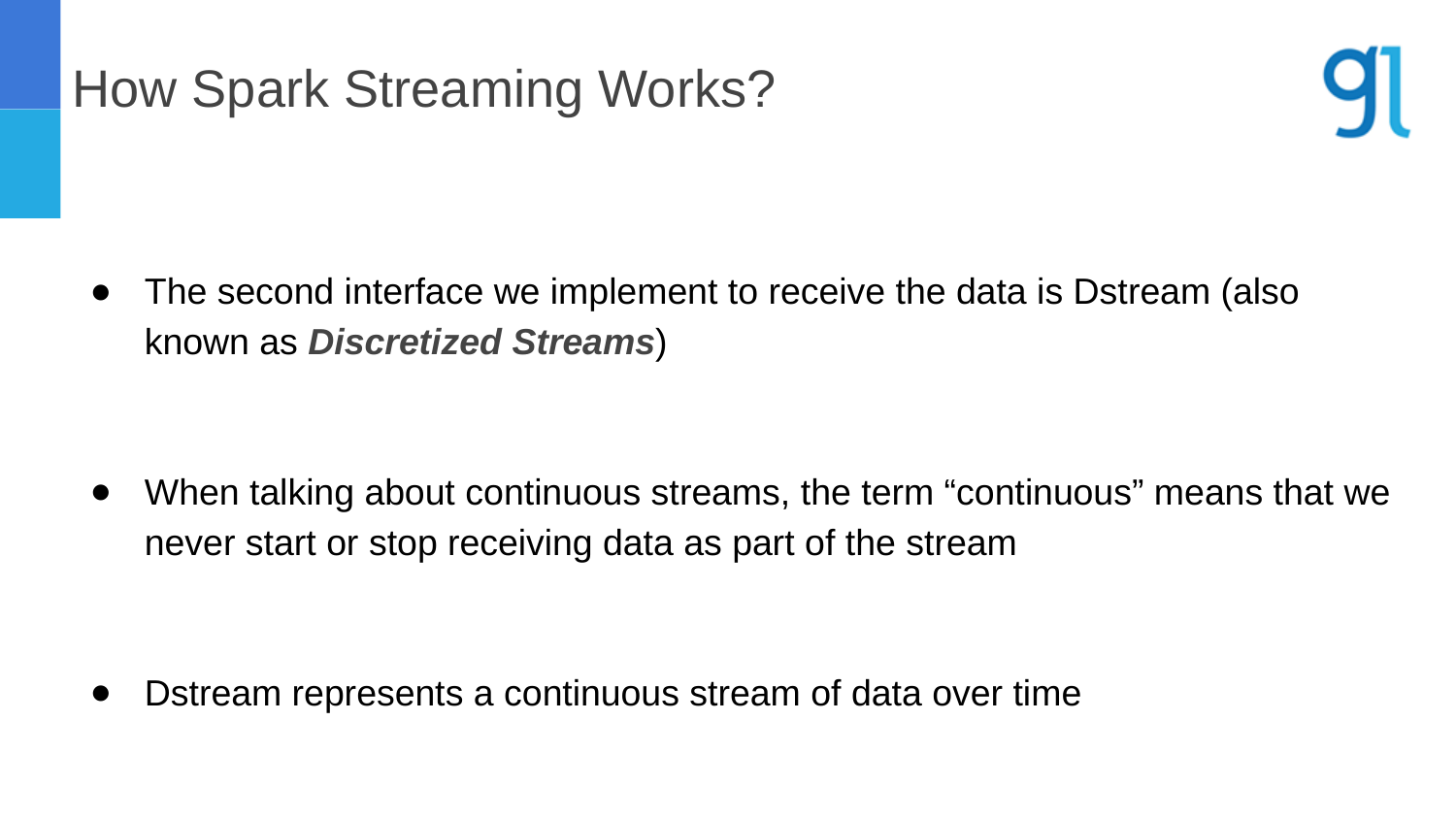

How Spark Streaming Works?
The second interface we implement to receive the data is Dstream (also known as Discretized Streams)

When talking about continuous streams, the term “continuous” means that we never start or stop receiving data as part of the stream

Dstream represents a continuous stream of data over time